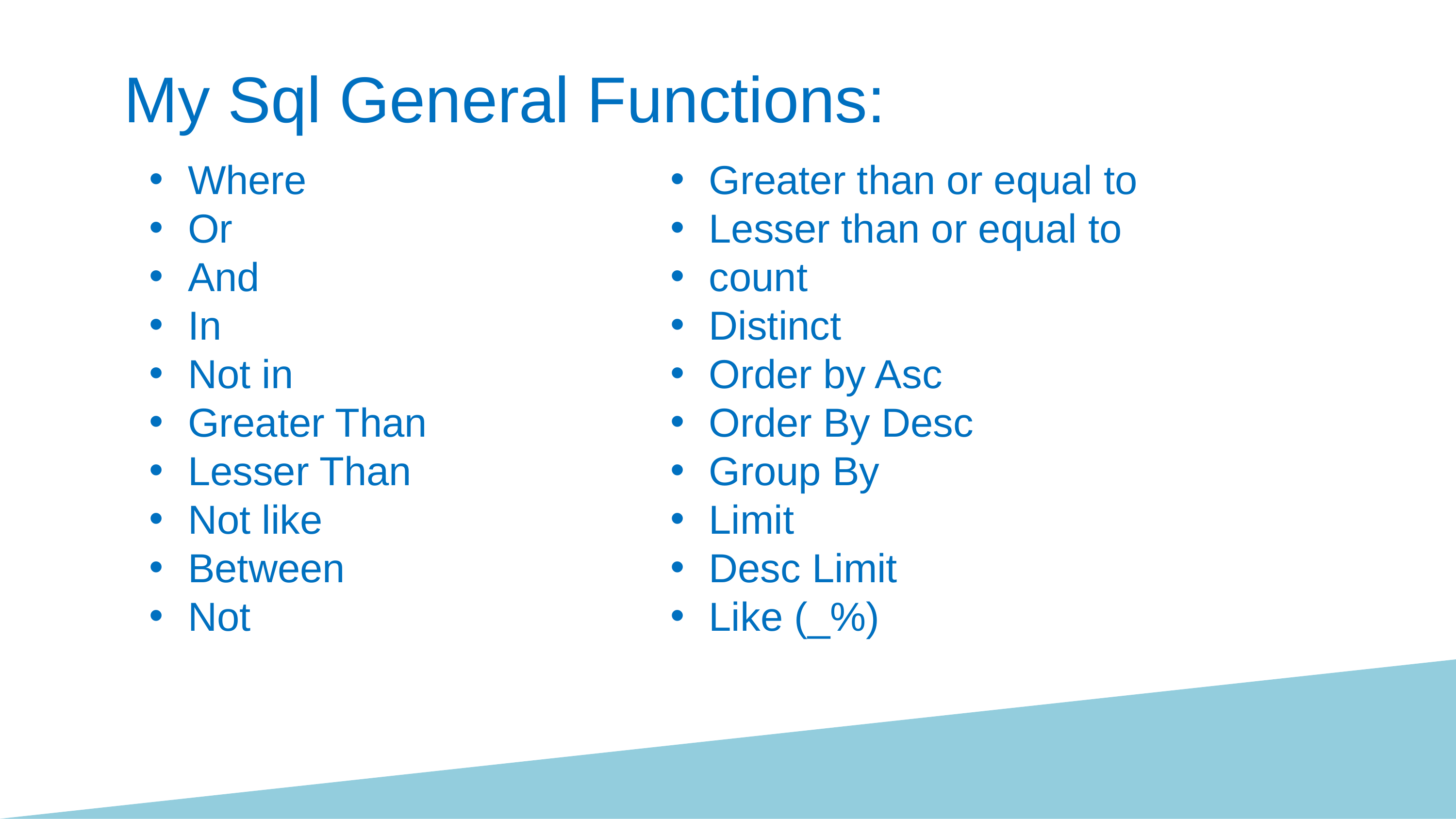

My Sql General Functions:
Where
Or
And
In
Not in
Greater Than
Lesser Than
Not like
Between
Not

Greater than or equal to
Lesser than or equal to
count
Distinct
Order by Asc
Order By Desc
Group By
Limit
Desc Limit
Like (_%)